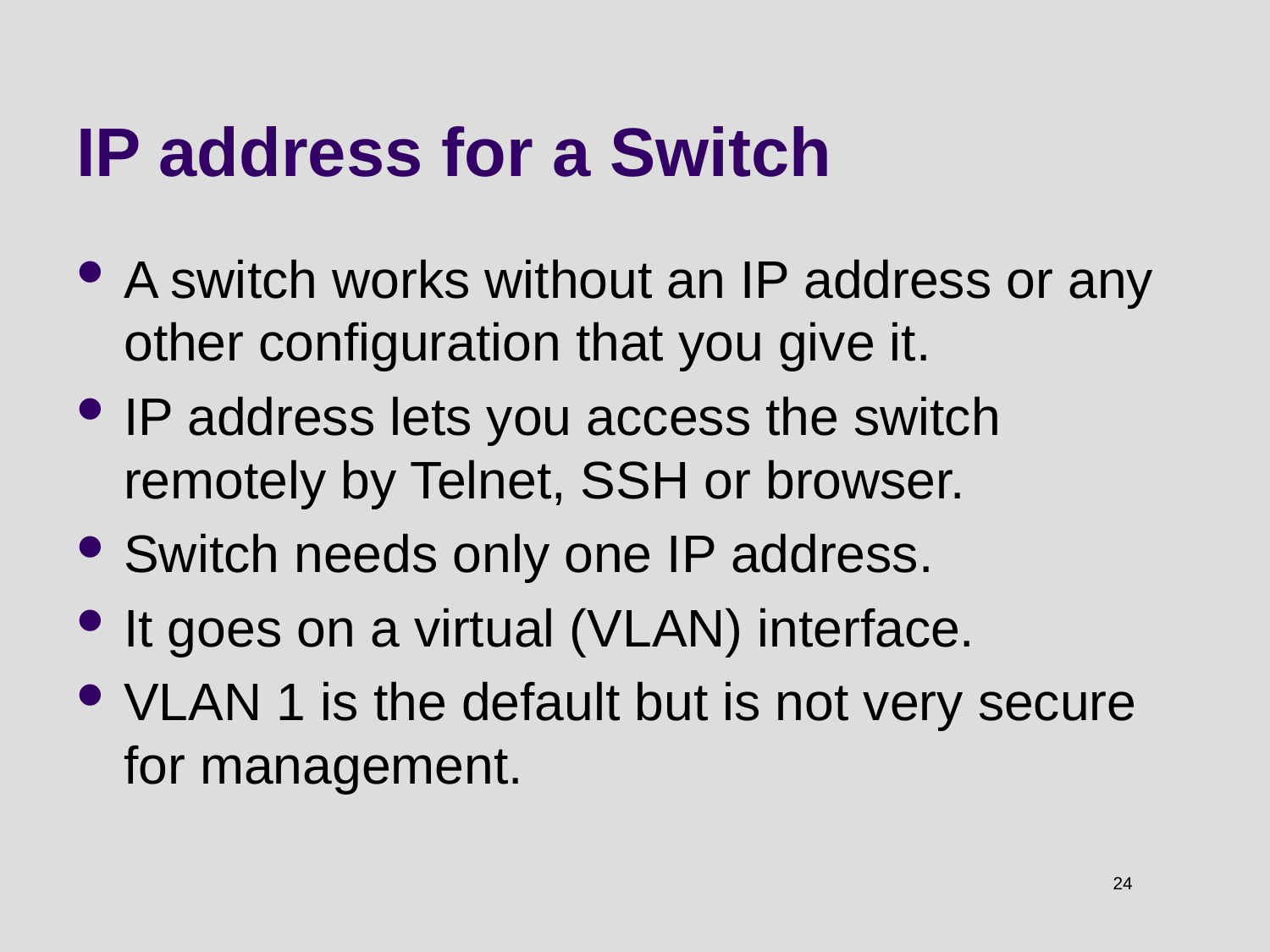

# IP address for a Switch
A switch works without an IP address or any other configuration that you give it.
IP address lets you access the switch remotely by Telnet, SSH or browser.
Switch needs only one IP address.
It goes on a virtual (VLAN) interface.
VLAN 1 is the default but is not very secure for management.